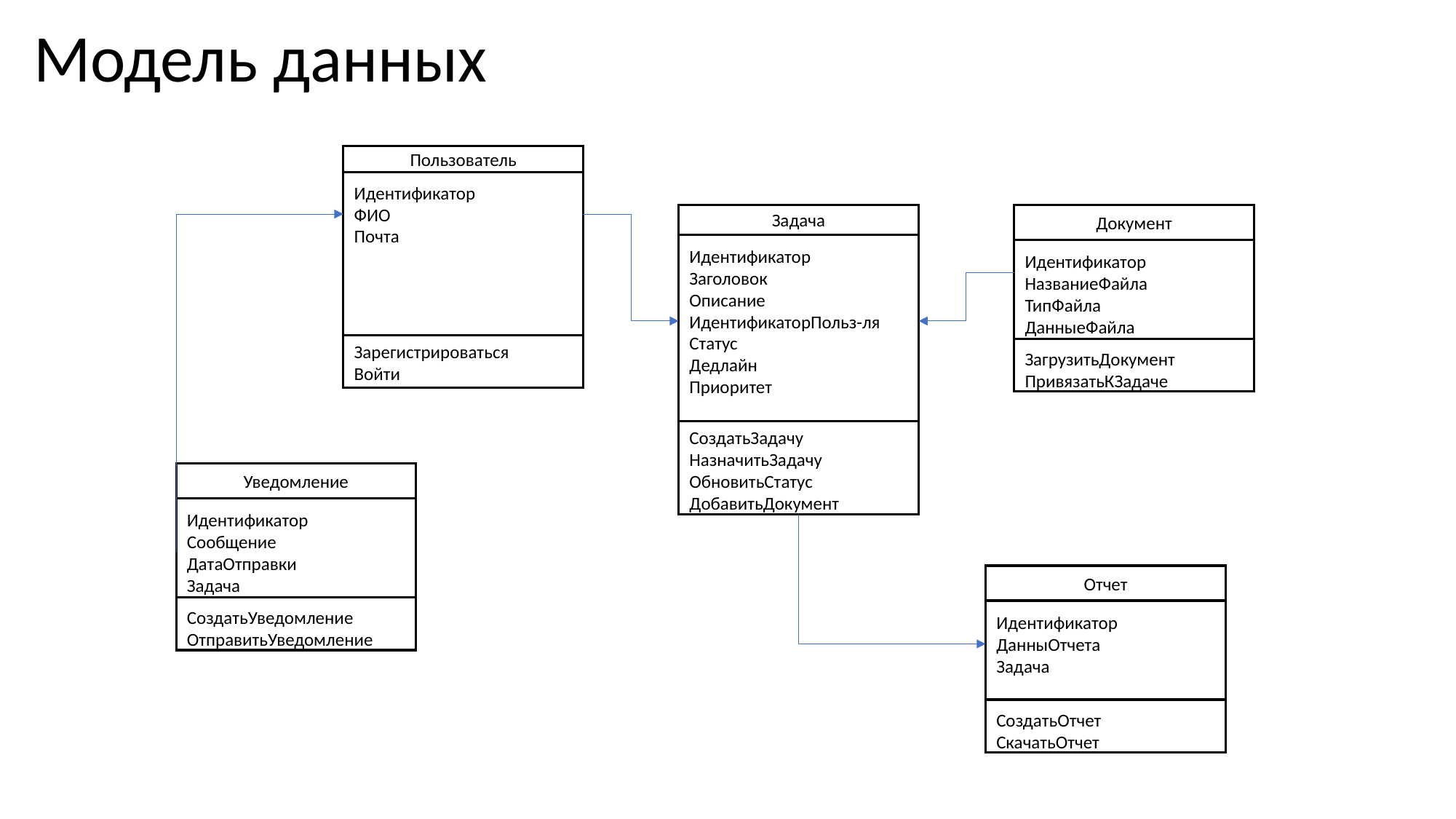

# Модель данных
Пользователь

Идентификатор
ФИО
Почта
Зарегистрироваться
Войти

Документ

Идентификатор
НазваниеФайла
ТипФайла
ДанныеФайла

ЗагрузитьДокумент
ПривязатьКЗадаче
Задача

Идентификатор
Заголовок
Описание
ИдентификаторПольз-ля
Статус
Дедлайн
Приоритет
СоздатьЗадачу
НазначитьЗадачу
ОбновитьСтатус
ДобавитьДокумент

Уведомление

Идентификатор
Сообщение
ДатаОтправки
Задача

СоздатьУведомление
ОтправитьУведомление
Отчет

Идентификатор
ДанныОтчета
Задача

СоздатьОтчет
СкачатьОтчет